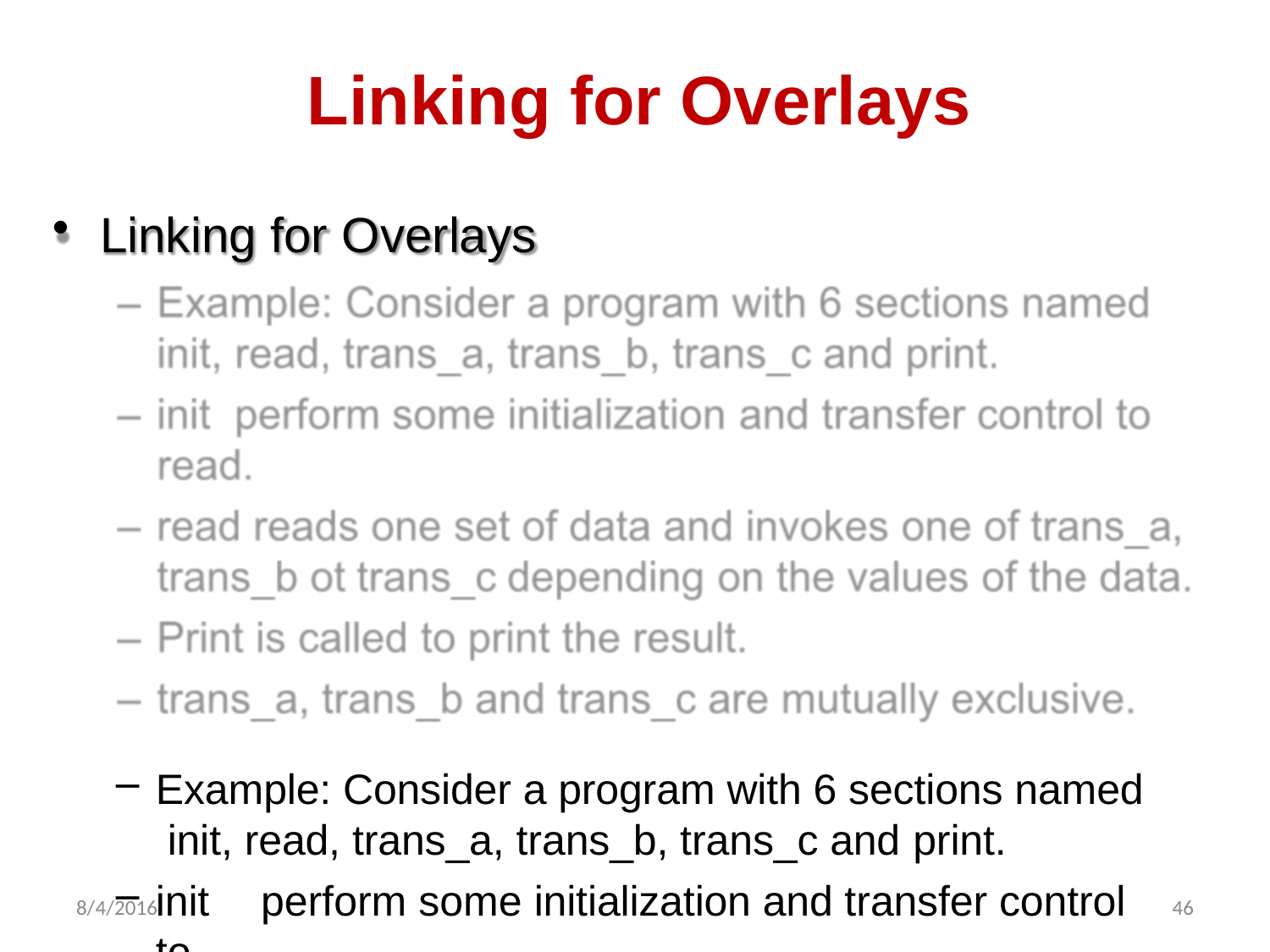

# Linking for Overlays

Linking for Overlays

Example: Consider a program with 6 sections named  init, read, trans_a, trans_b, trans_c and print.
init	perform some initialization and transfer control to
read.
read reads one set of data and invokes one of trans_a,  trans_b ot trans_c depending on the values of the data.
Print is called to print the result.
trans_a, trans_b and trans_c are mutually exclusive.
8/4/2016

46